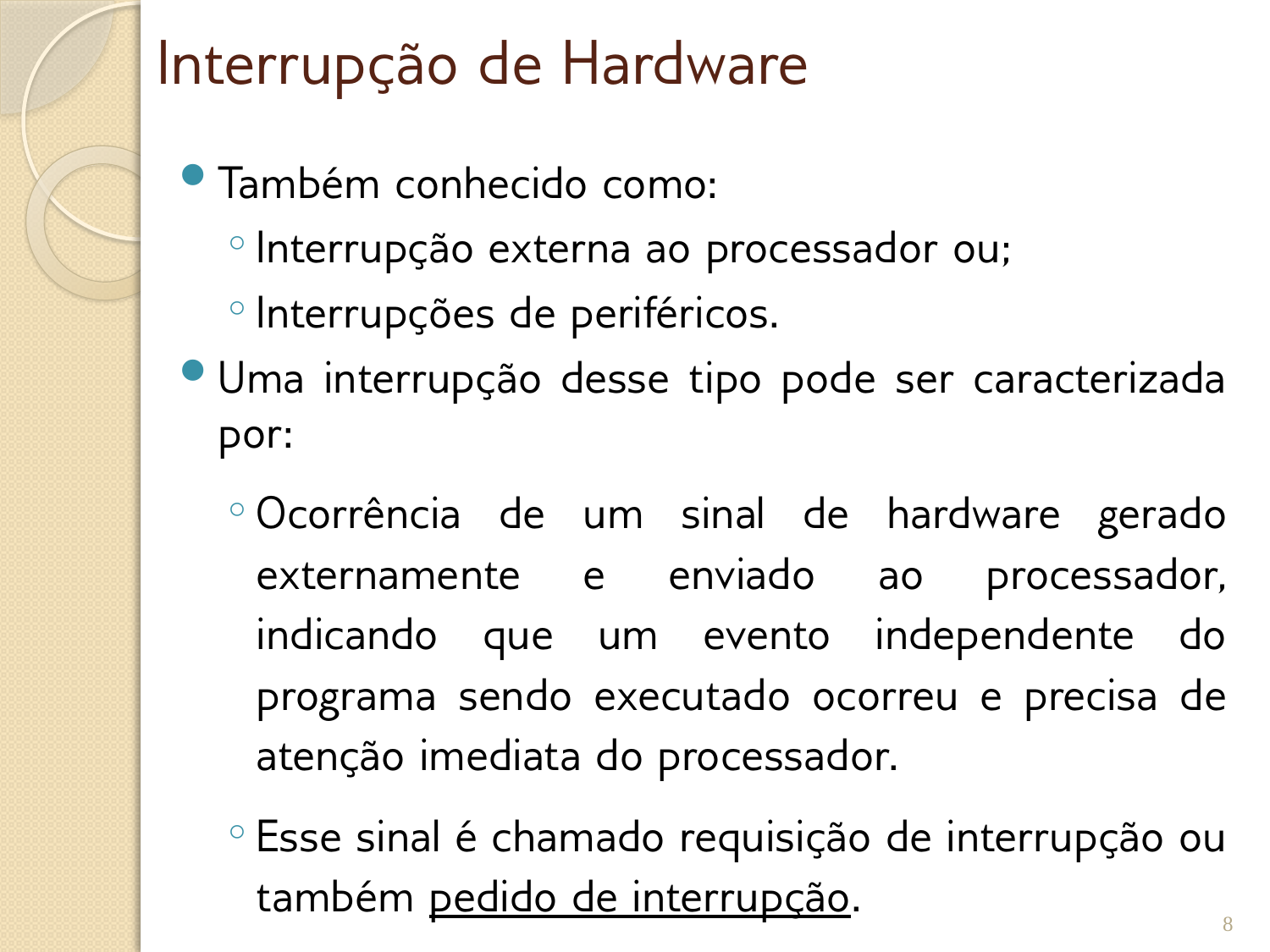

# Interrupção de Hardware
Também conhecido como:
Interrupção externa ao processador ou;
Interrupções de periféricos.
Uma interrupção desse tipo pode ser caracterizada por:
Ocorrência de um sinal de hardware gerado externamente e enviado ao processador, indicando que um evento independente do programa sendo executado ocorreu e precisa de atenção imediata do processador.
Esse sinal é chamado requisição de interrupção ou também pedido de interrupção.

8